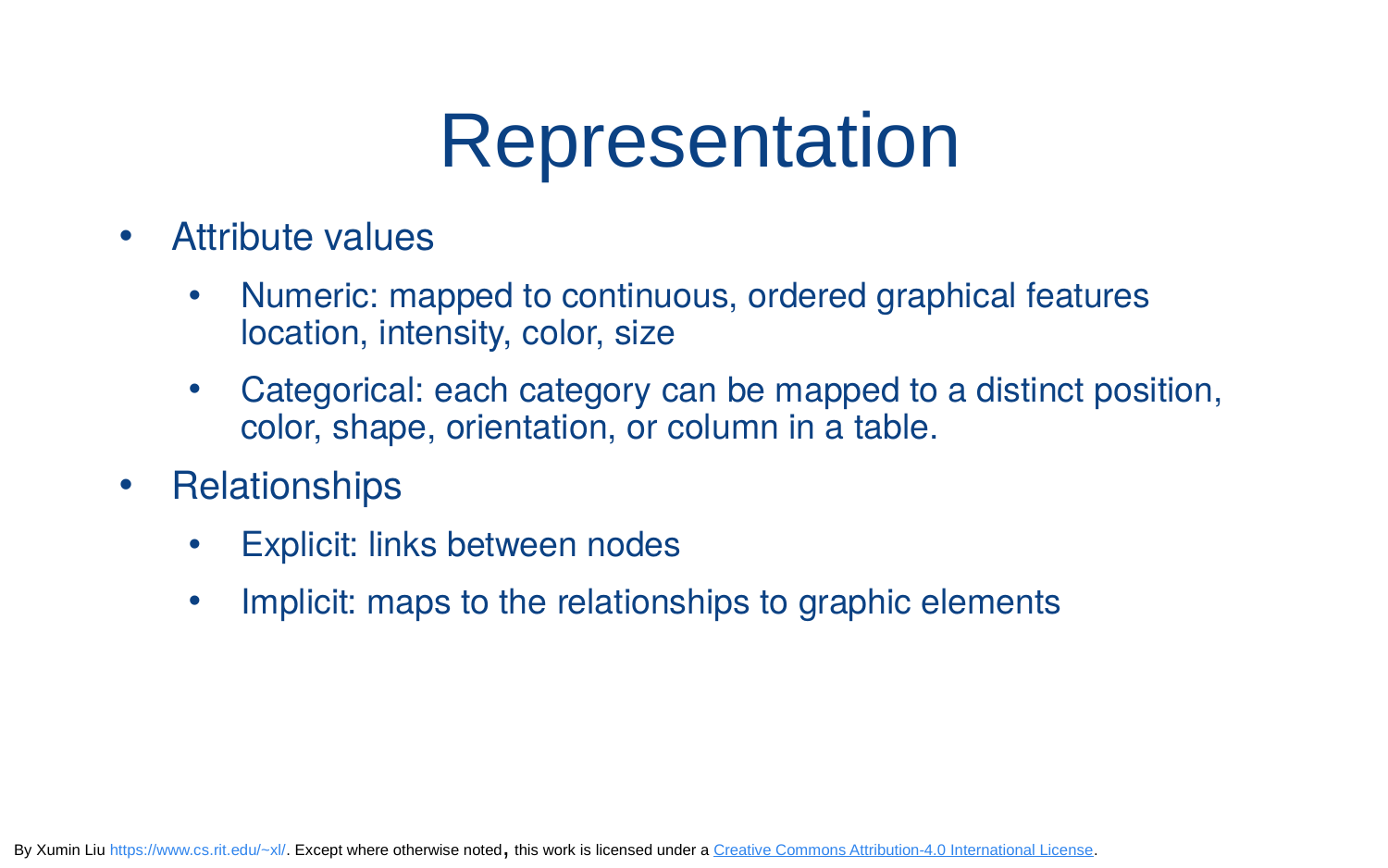

# Representation
Attribute values
Numeric: mapped to continuous, ordered graphical features location, intensity, color, size
Categorical: each category can be mapped to a distinct position, color, shape, orientation, or column in a table.
Relationships
Explicit: links between nodes
Implicit: maps to the relationships to graphic elements